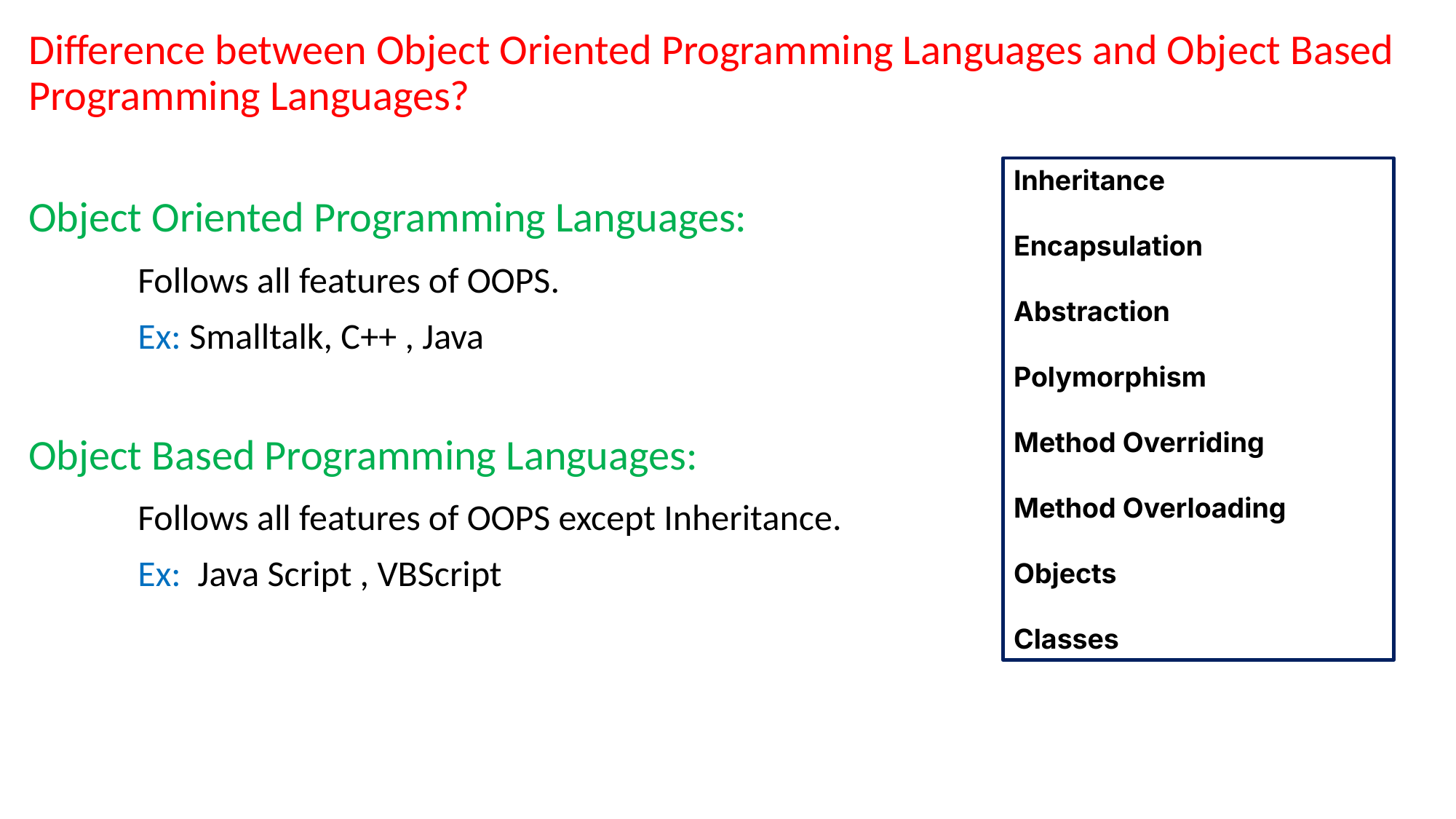

Difference between Object Oriented Programming Languages and Object Based Programming Languages?

Object Oriented Programming Languages:
	Follows all features of OOPS.
	Ex: Smalltalk, C++ , Java

Object Based Programming Languages:
	Follows all features of OOPS except Inheritance.
	Ex:  Java Script , VBScript
Inheritance

Encapsulation

Abstraction

Polymorphism

Method Overriding
Method Overloading
Objects

Classes